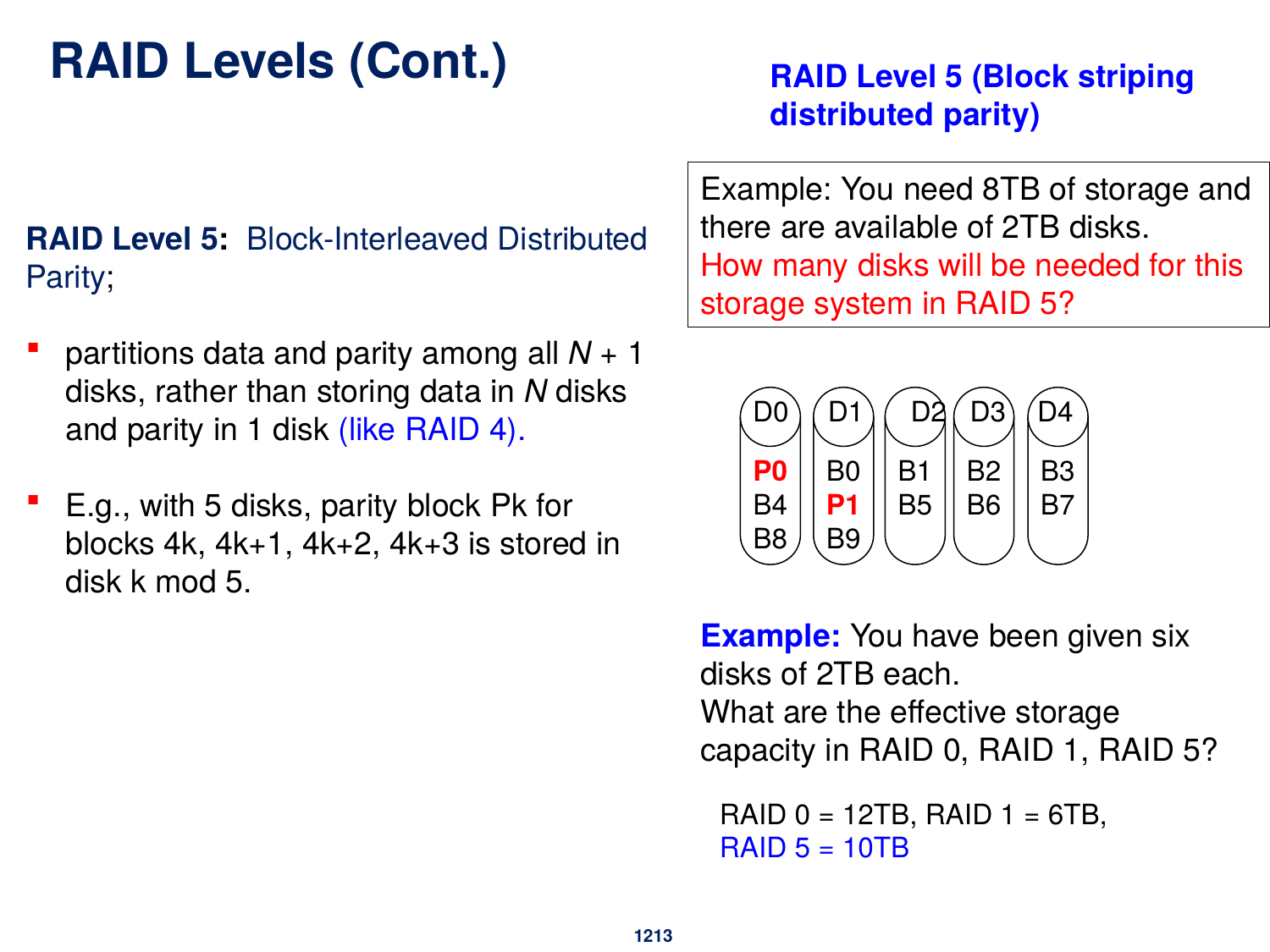

# RAID Levels (Cont.)
RAID Level 5 (Block striping distributed parity)
Example: You need 8TB of storage and there are available of 2TB disks.
How many disks will be needed for this storage system in RAID 5?
RAID Level 5:  Block-Interleaved Distributed Parity;

partitions data and parity among all N + 1 disks, rather than storing data in N disks and parity in 1 disk (like RAID 4).

E.g., with 5 disks, parity block Pk for blocks 4k, 4k+1, 4k+2, 4k+3 is stored in disk k mod 5.
P0
B4
B8
D0     D1      D2   D3    D4
B0
P1
B9

B1
B5
B2
B6
B3
B7
Example: You have been given six disks of 2TB each.
What are the effective storage capacity in RAID 0, RAID 1, RAID 5?
RAID 0 = 12TB, RAID 1 = 6TB,
RAID 5 = 10TB